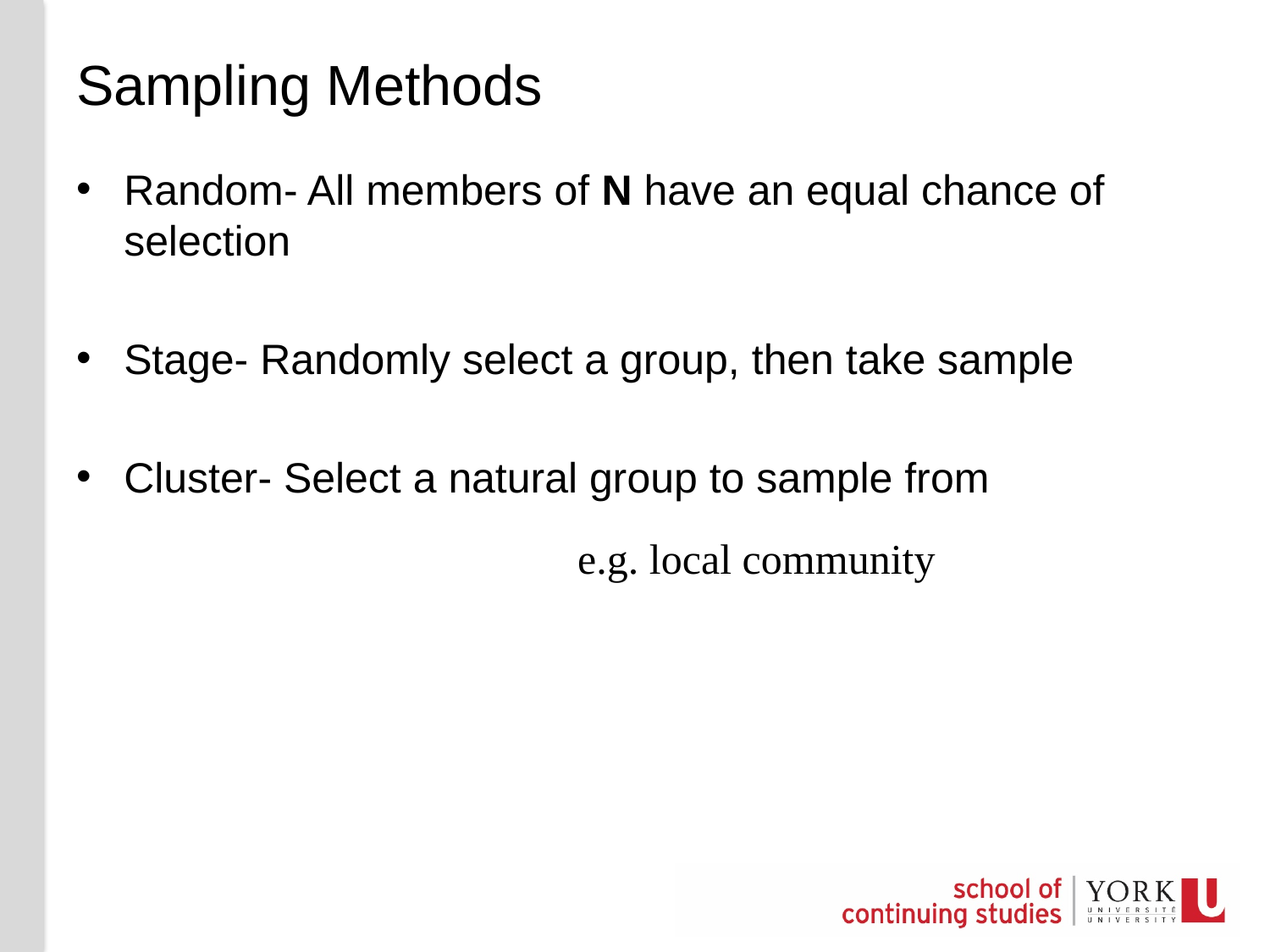

# Sampling Methods
Random- All members of N have an equal chance of selection

Stage- Randomly select a group, then take sample

Cluster- Select a natural group to sample from

e.g. local community